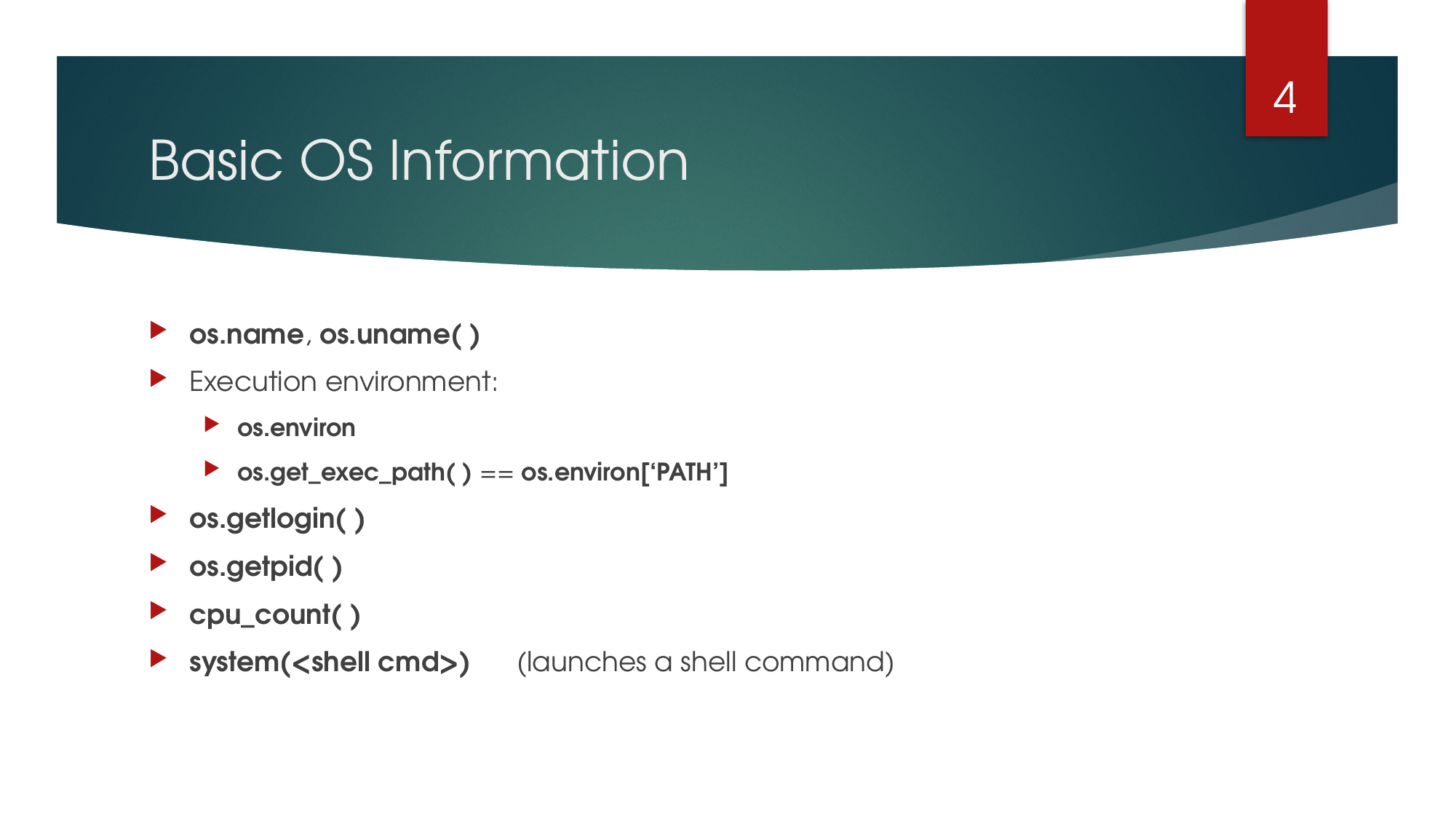

4
# Basic OS Information
os.name, os.uname( )
Execution environment:
os.environ
os.get_exec_path( ) == os.environ[‘PATH’]
os.getlogin( )
os.getpid( )
cpu_count( )
system(<shell cmd>)	(launches a shell command)